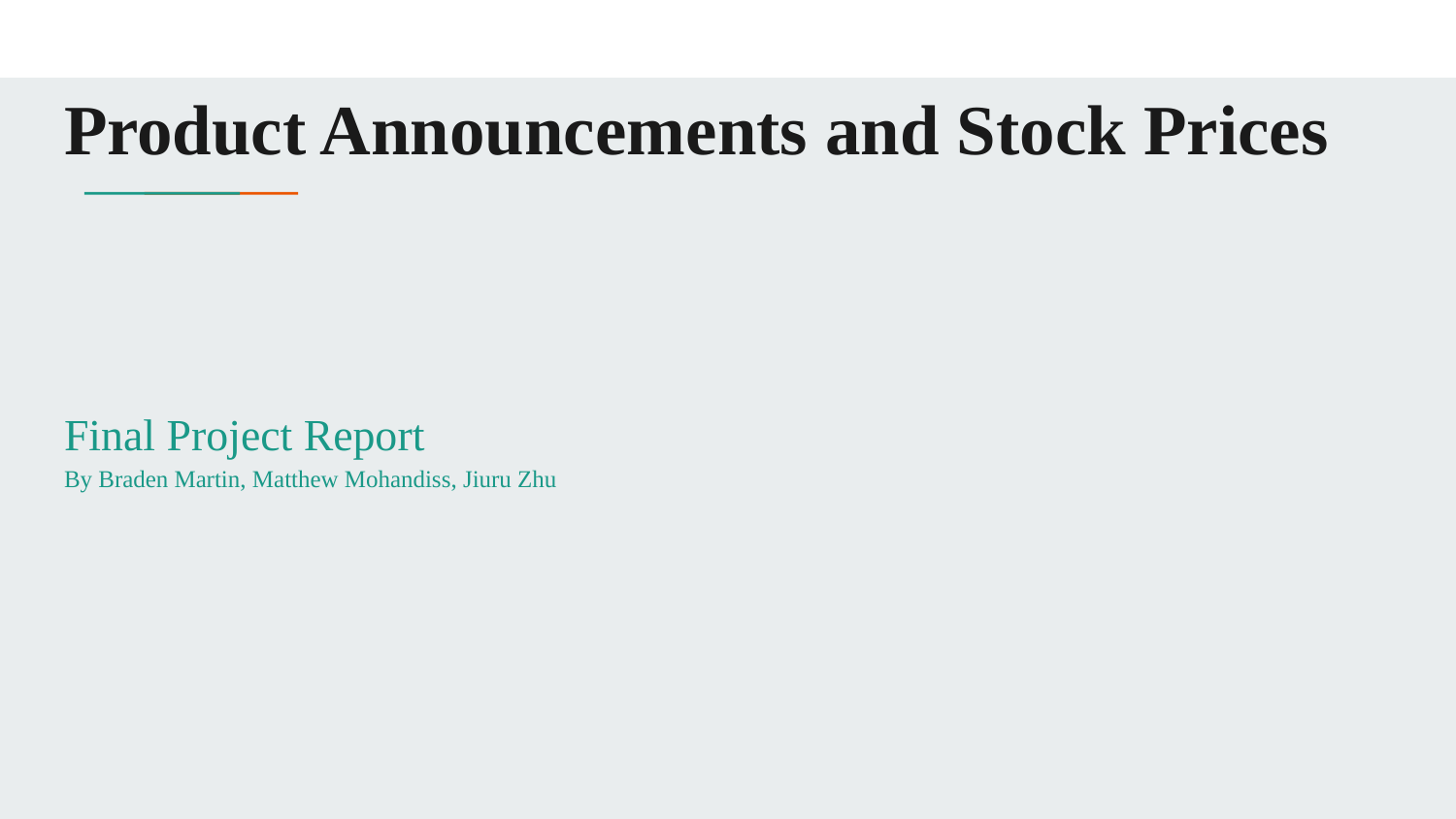

# Product Announcements and Stock Prices
Final Project Report
By Braden Martin, Matthew Mohandiss, Jiuru Zhu